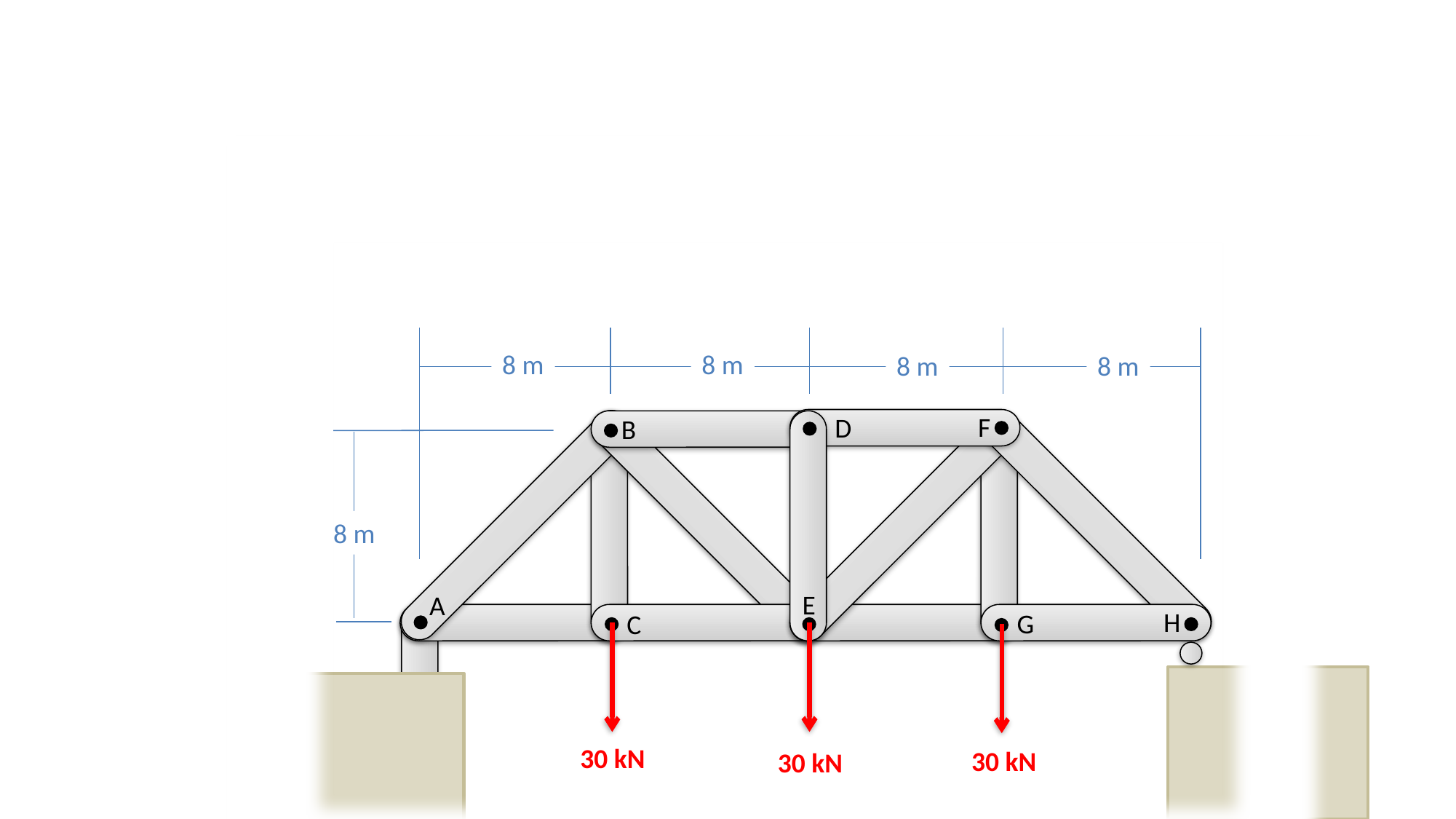

8 m
8 m
8 m
8 m
F
D
B

8 m

E
A
H
G
C

30 kN
30 kN
30 kN